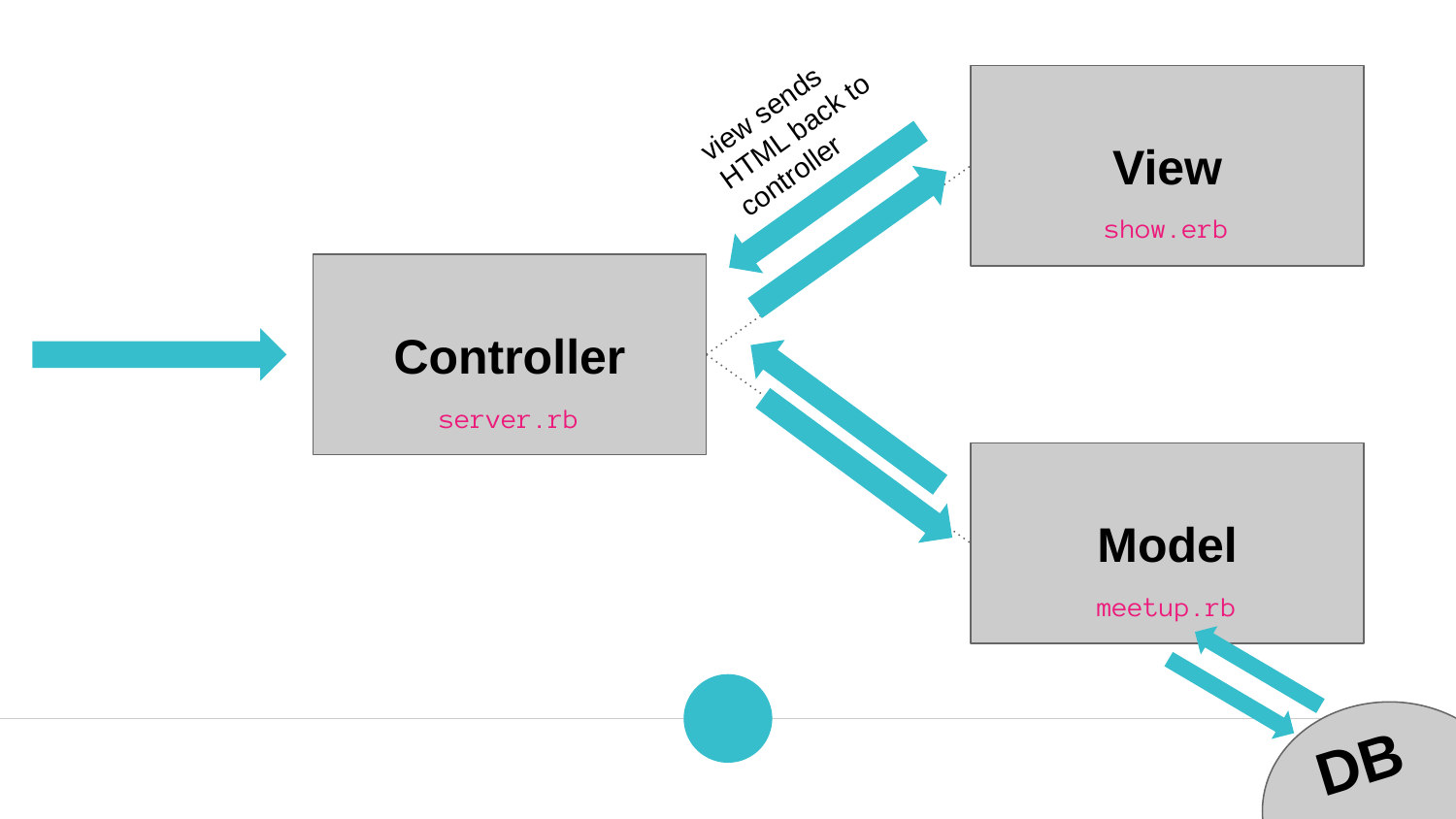

view sends HTML back to controller
View

show.erb

Controller

server.rb

Model

meetup.rb

DB